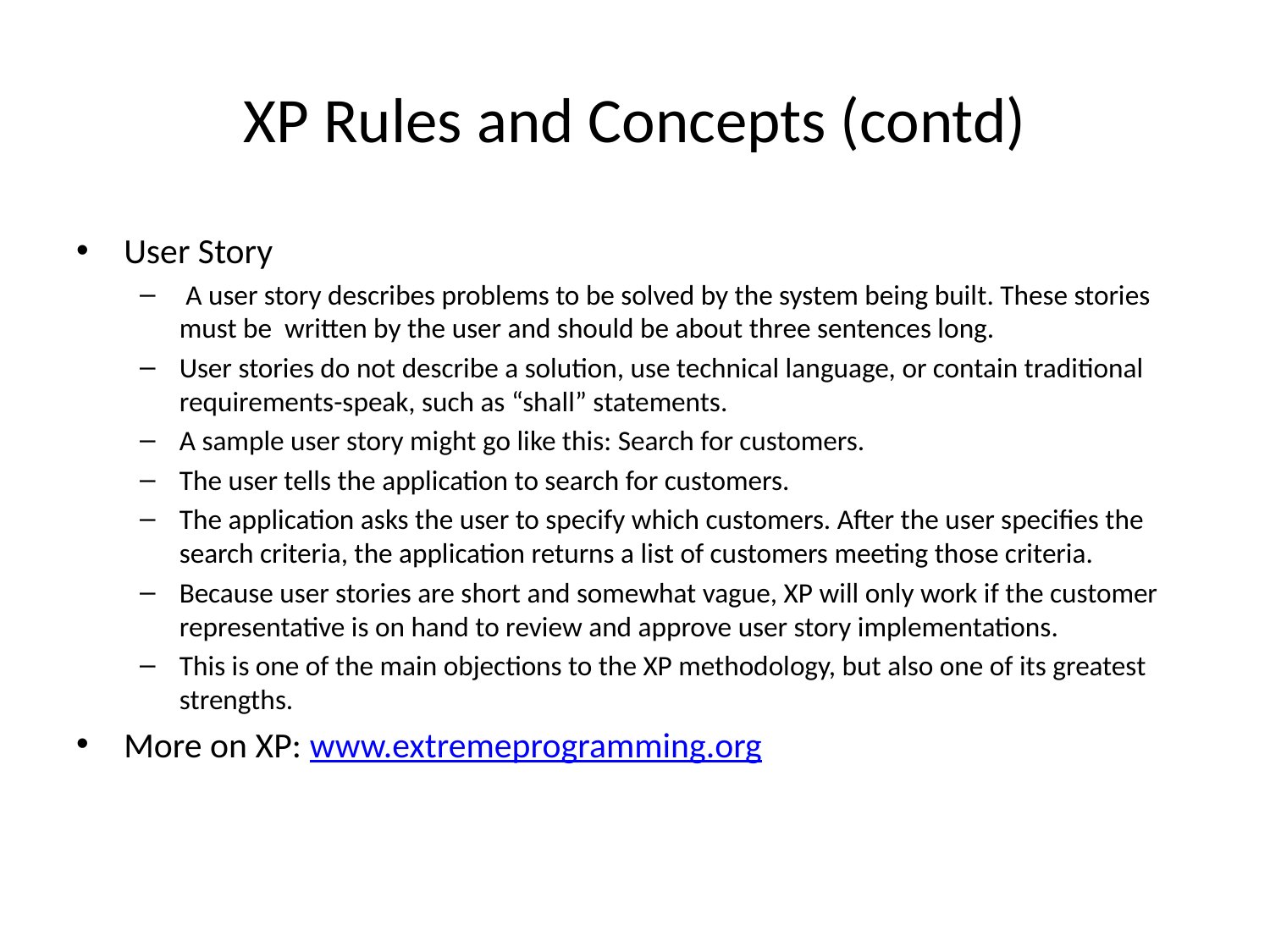

# XP Rules and Concepts (contd)
User Story
 A user story describes problems to be solved by the system being built. These stories must be  written by the user and should be about three sentences long.
User stories do not describe a solution, use technical language, or contain traditional requirements-speak, such as “shall” statements.
A sample user story might go like this: Search for customers.
The user tells the application to search for customers.
The application asks the user to specify which customers. After the user specifies the search criteria, the application returns a list of customers meeting those criteria.
Because user stories are short and somewhat vague, XP will only work if the customer representative is on hand to review and approve user story implementations.
This is one of the main objections to the XP methodology, but also one of its greatest strengths.
More on XP: www.extremeprogramming.org